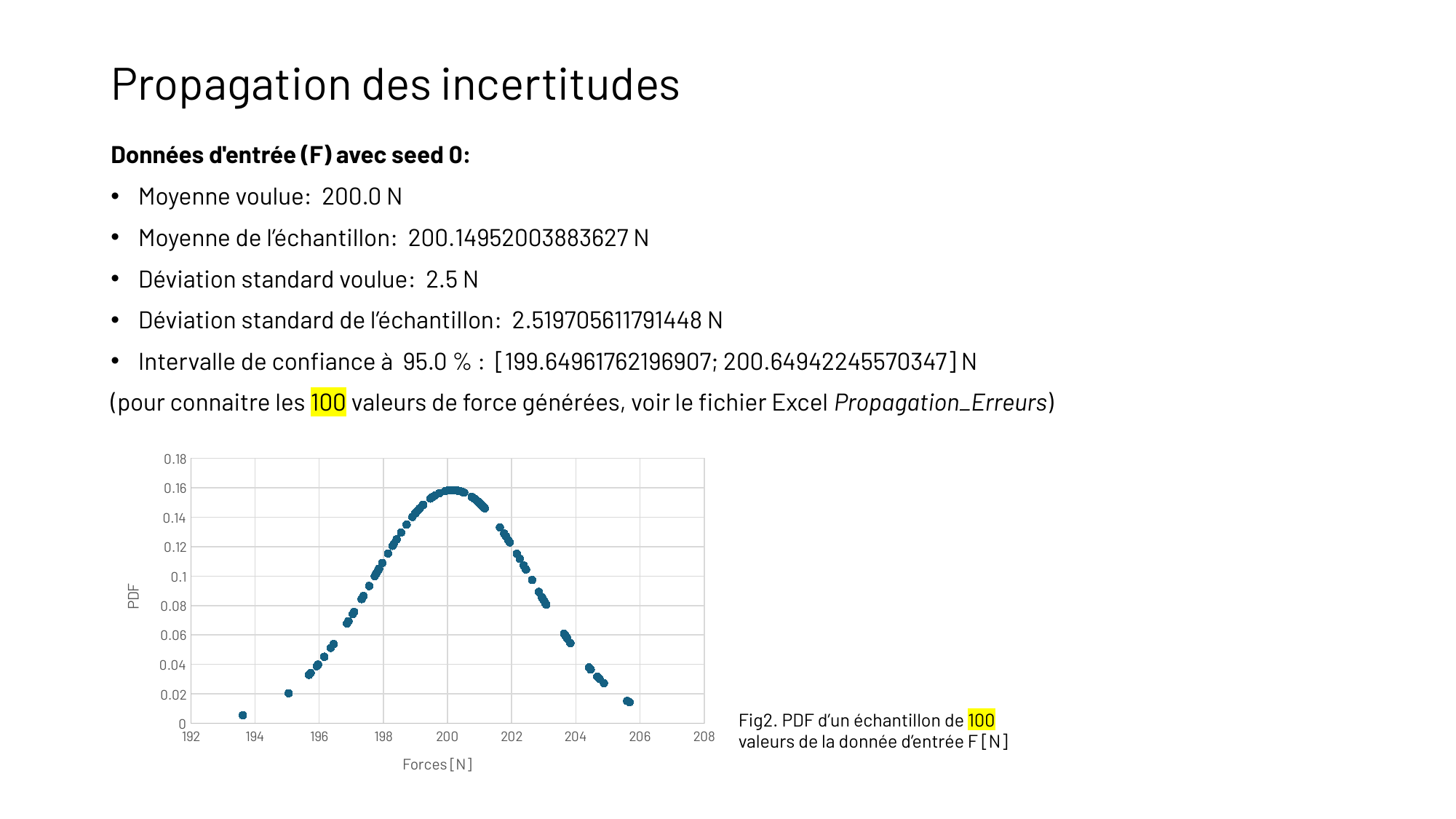

# Propagation des incertitudes
Données d'entrée (F) avec seed 0:
Moyenne voulue:  200.0 N
Moyenne de l’échantillon:  200.14952003883627 N
Déviation standard voulue:  2.5 N
Déviation standard de l’échantillon:  2.519705611791448 N
Intervalle de confiance à  95.0 % :  [199.64961762196907; 200.64942245570347] N
(pour connaitre les 100 valeurs de force générées, voir le fichier Excel Propagation_Erreurs)

### Chart

| Category | PDF |
|---|---|
Fig2. PDF d’un échantillon de 100 valeurs de la donnée d’entrée F [N]